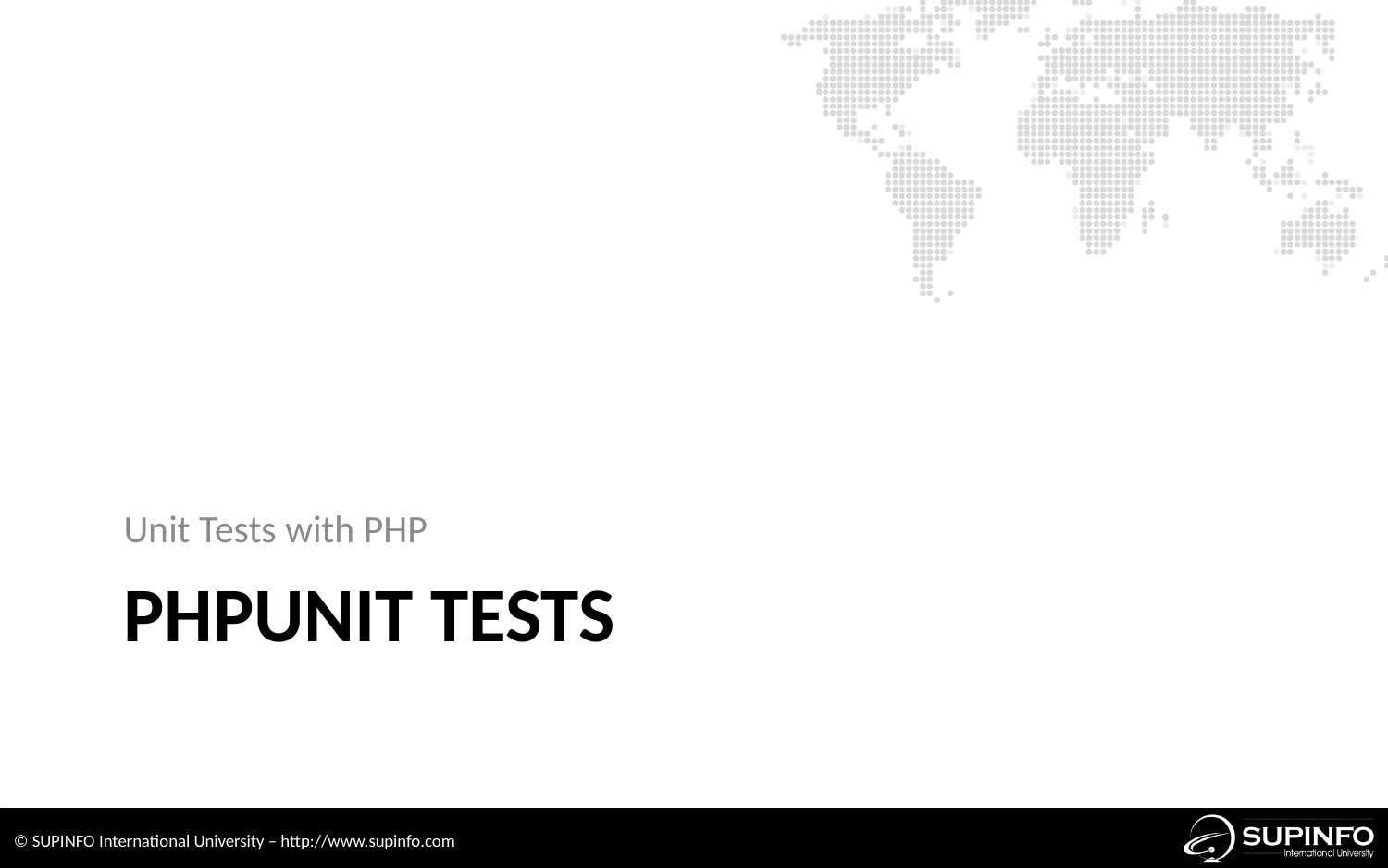

Unit Tests with PHP
# PHPUnit tests